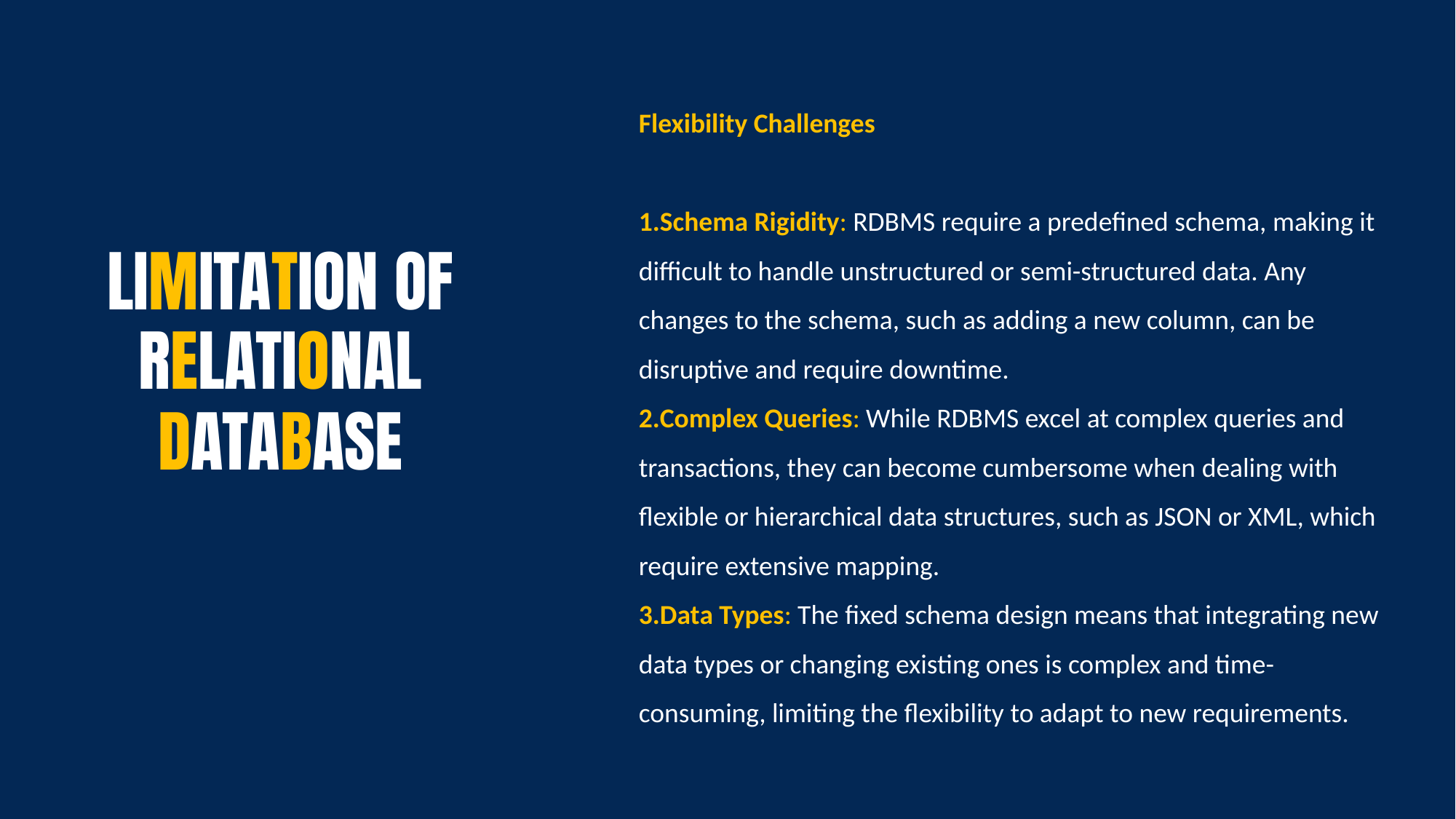

Flexibility Challenges

Schema Rigidity: RDBMS require a predefined schema, making it difficult to handle unstructured or semi-structured data. Any changes to the schema, such as adding a new column, can be disruptive and require downtime.
Complex Queries: While RDBMS excel at complex queries and transactions, they can become cumbersome when dealing with flexible or hierarchical data structures, such as JSON or XML, which require extensive mapping.
Data Types: The fixed schema design means that integrating new data types or changing existing ones is complex and time-consuming, limiting the flexibility to adapt to new requirements.
LIMITATION OF RELATIONAL DATABASE